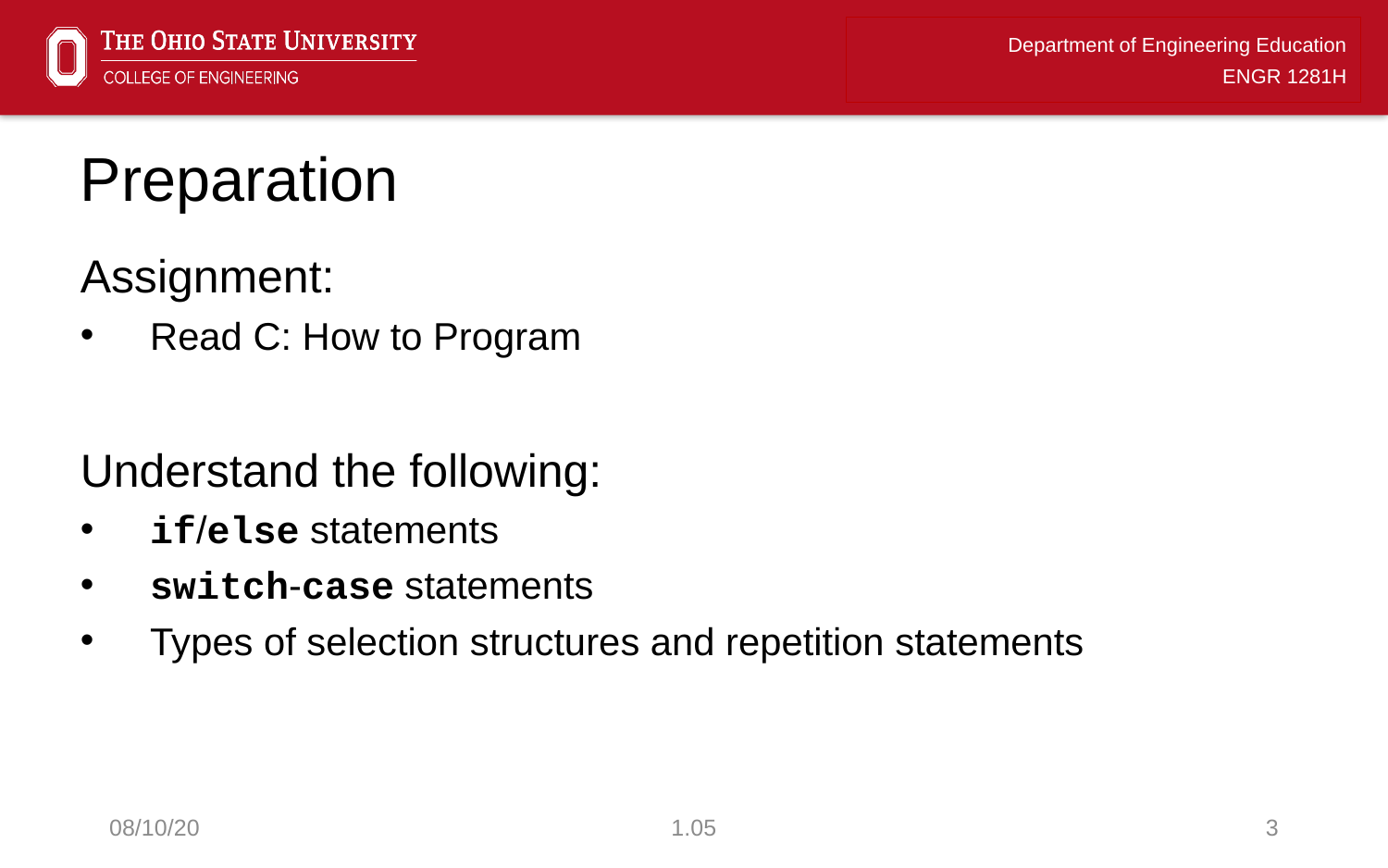

# Preparation
Assignment:
Read C: How to Program

Understand the following:
if/else statements
switch-case statements
Types of selection structures and repetition statements

08/10/20
1.05
3